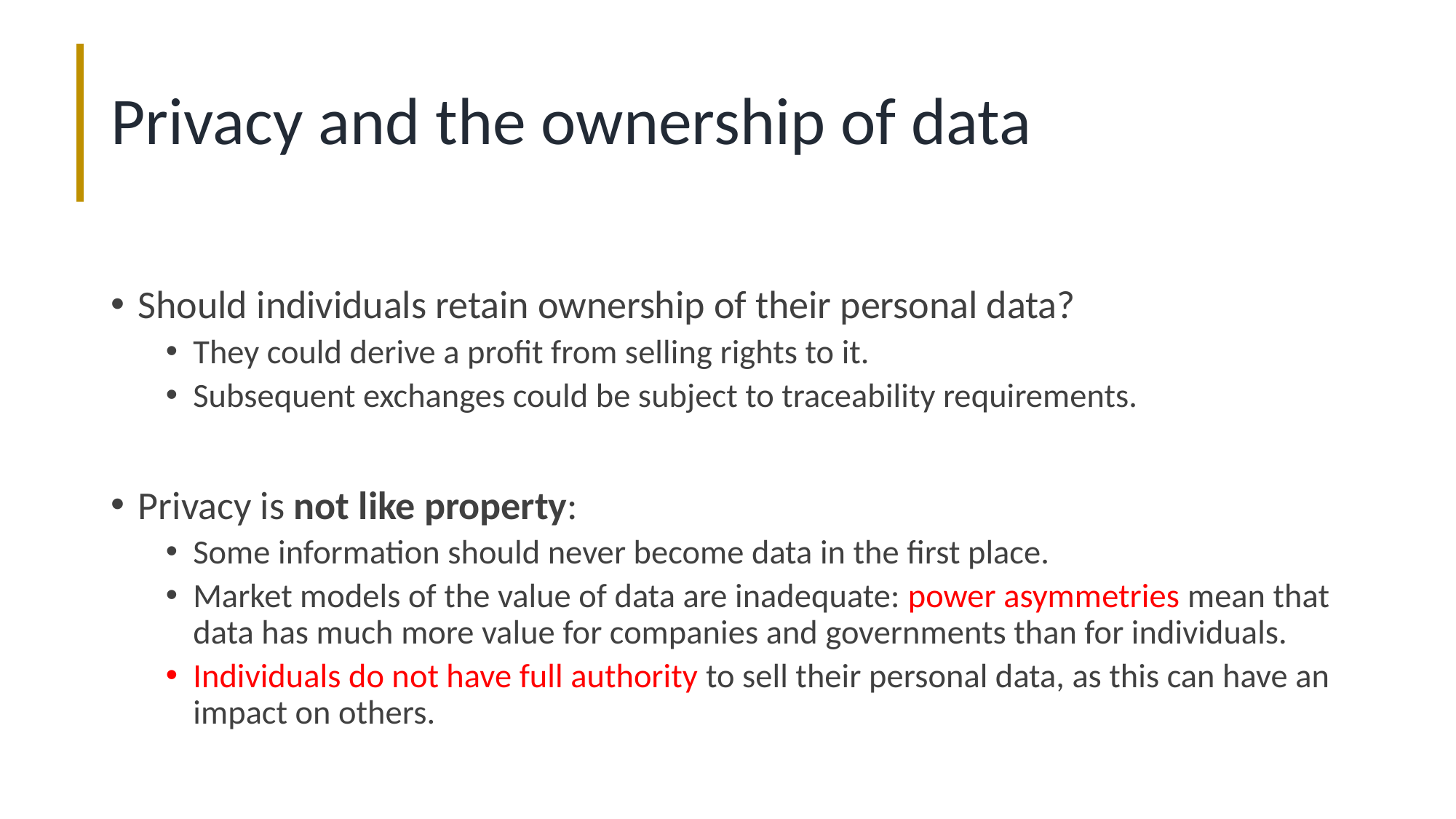

# Privacy and the ownership of data

Should individuals retain ownership of their personal data?
They could derive a profit from selling rights to it.
Subsequent exchanges could be subject to traceability requirements.

Privacy is not like property:
Some information should never become data in the first place.
Market models of the value of data are inadequate: power asymmetries mean that data has much more value for companies and governments than for individuals.
Individuals do not have full authority to sell their personal data, as this can have an impact on others.